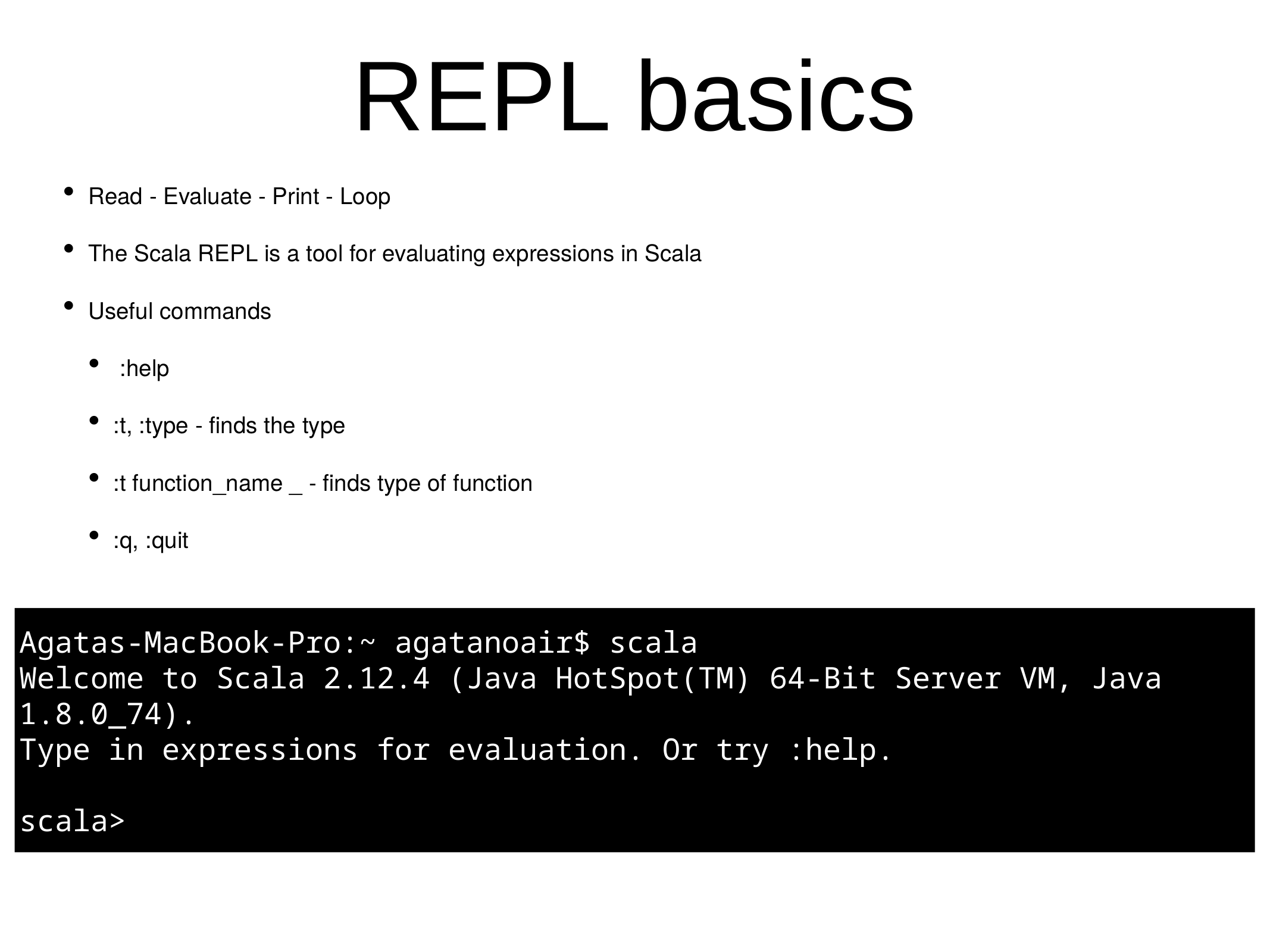

# REPL basics
Read - Evaluate - Print - Loop
The Scala REPL is a tool for evaluating expressions in Scala
Useful commands
 :help
:t, :type - finds the type
:t function_name _ - finds type of function
:q, :quit
Agatas-MacBook-Pro:~ agatanoair$ scala
Welcome to Scala 2.12.4 (Java HotSpot(TM) 64-Bit Server VM, Java 1.8.0_74).
Type in expressions for evaluation. Or try :help.

scala>